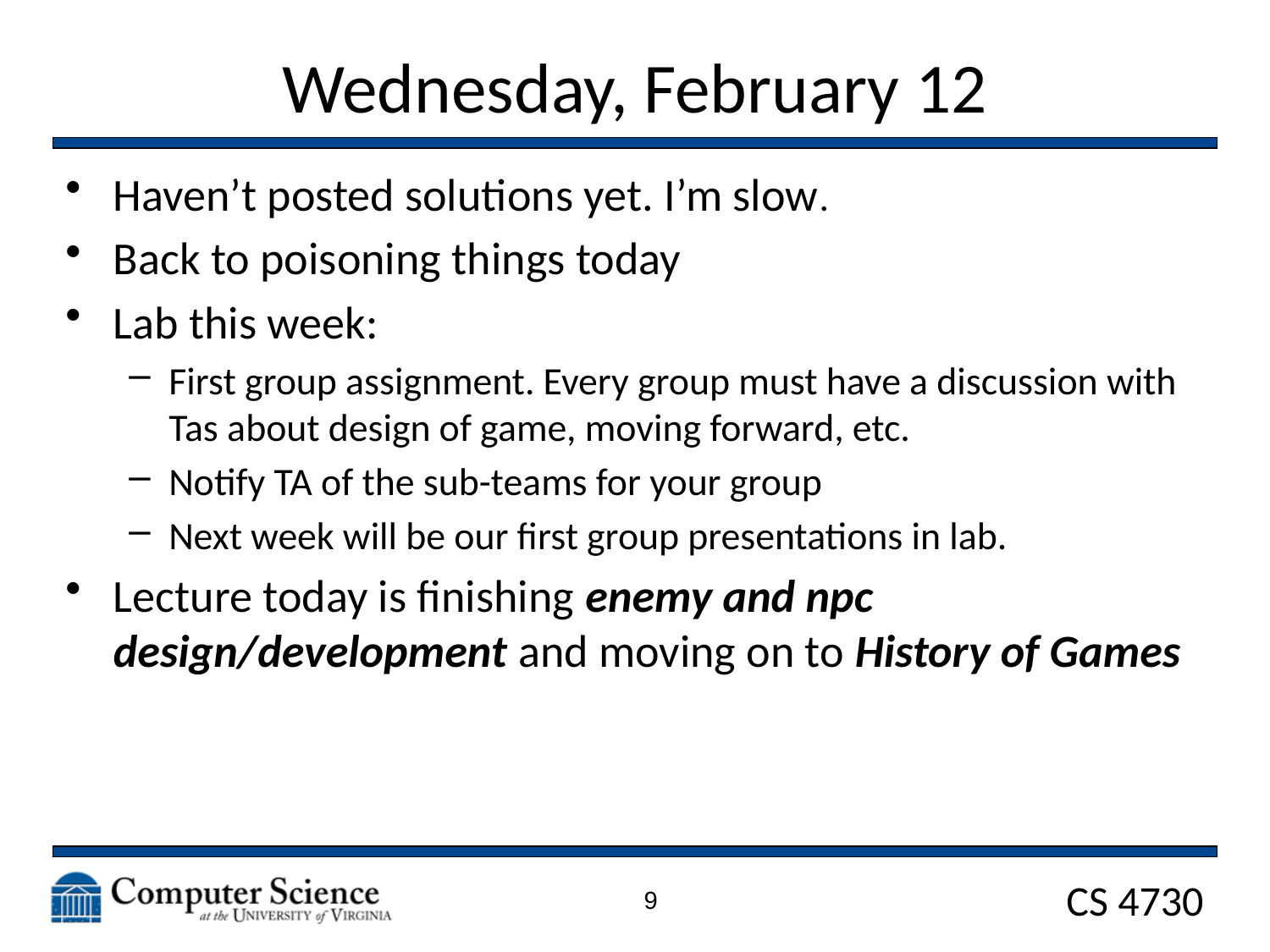

# Wednesday, February 12
Haven’t posted solutions yet. I’m slow.
Back to poisoning things today
Lab this week:
First group assignment. Every group must have a discussion with Tas about design of game, moving forward, etc.
Notify TA of the sub-teams for your group
Next week will be our first group presentations in lab.
Lecture today is finishing enemy and npc design/development and moving on to History of Games
9